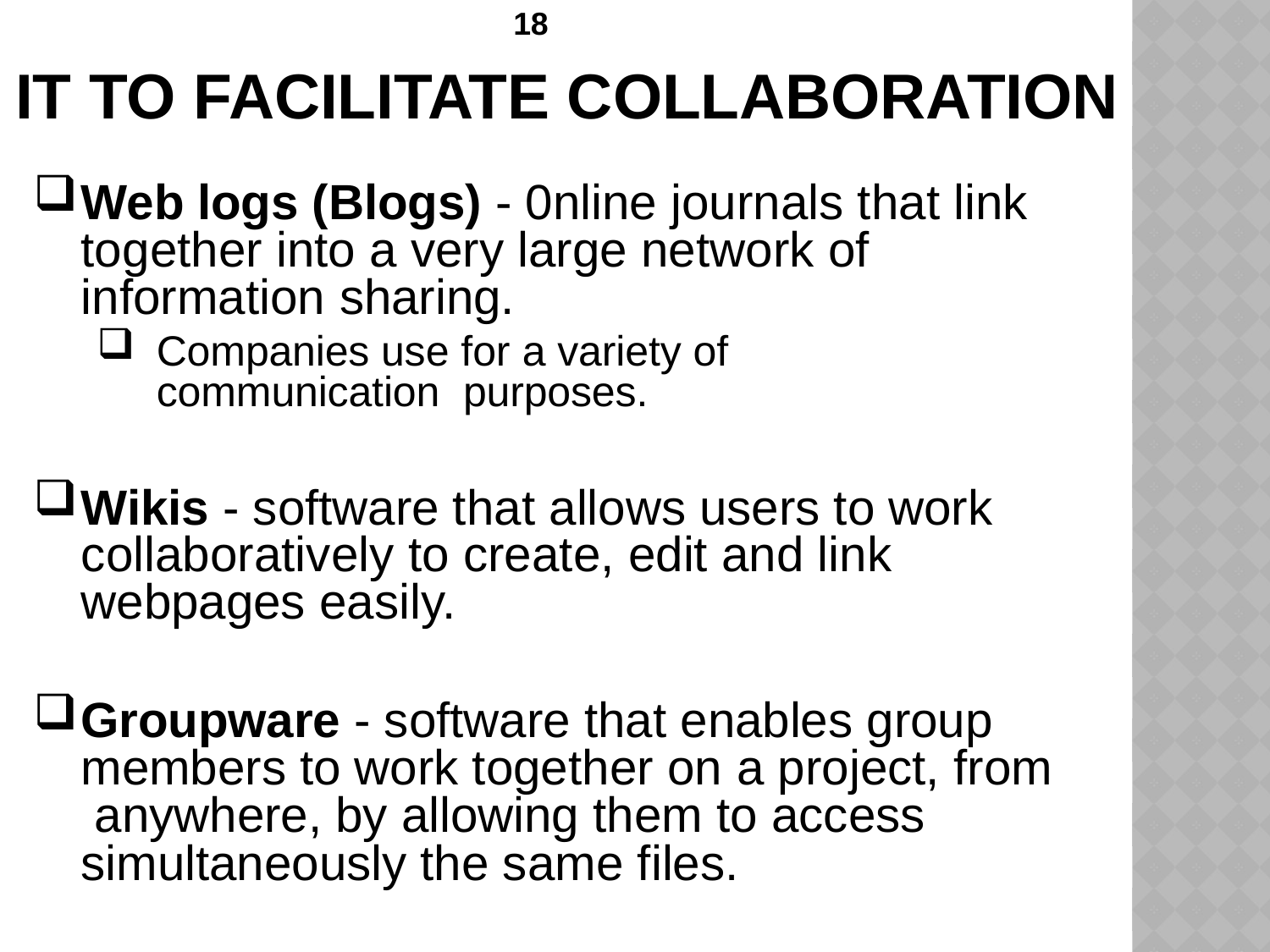

# IT to Facilitate Collaboration
Web logs (Blogs) - 0nline journals that link  together into a very large network of information sharing.
Companies use for a variety of communication  purposes.

Wikis - software that allows users to work  collaboratively to create, edit and link webpages easily.

Groupware - software that enables group  members to work together on a project, from  anywhere, by allowing them to access simultaneously the same files.